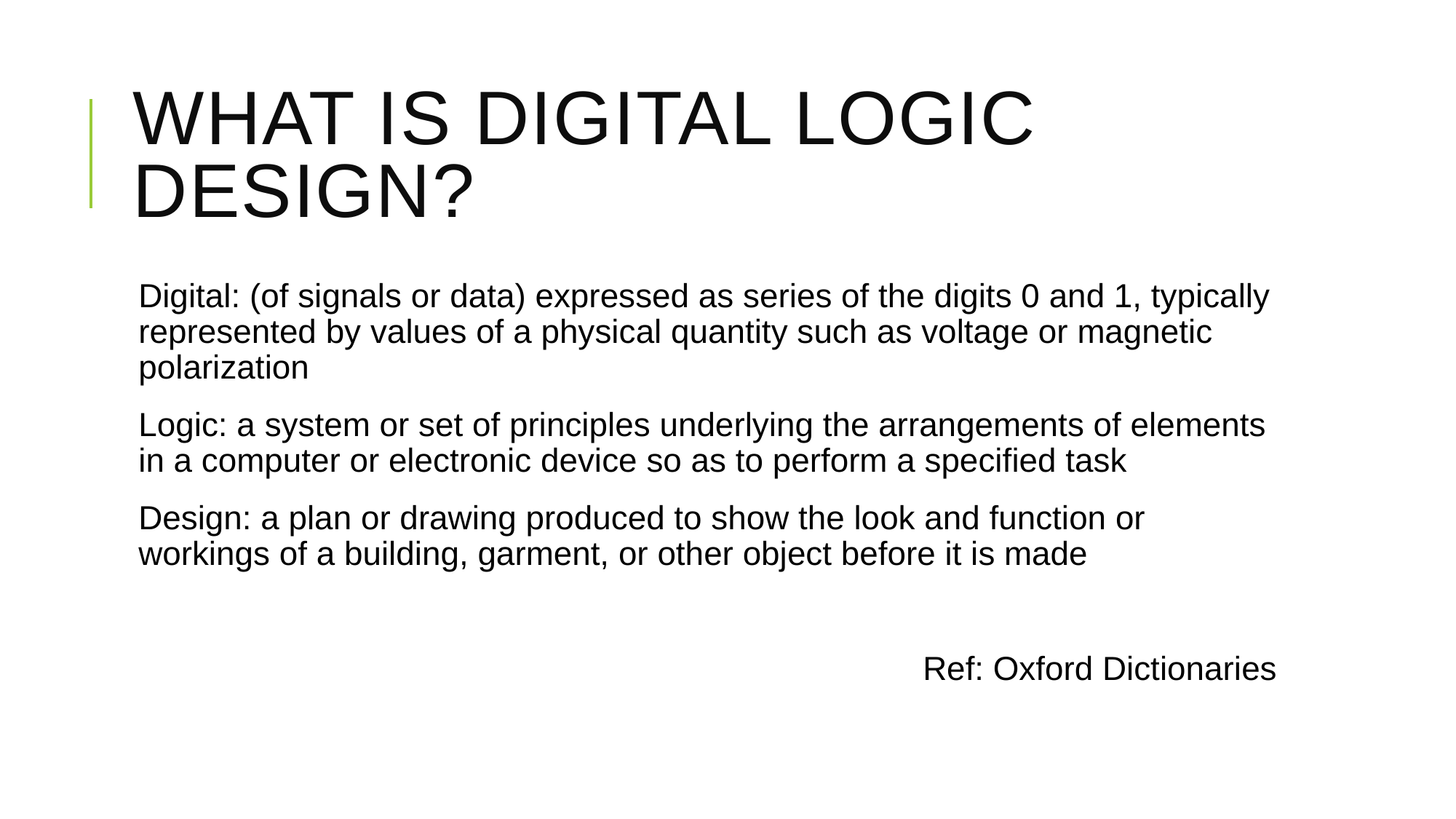

# What is Digital Logic Design?
Digital: (of signals or data) expressed as series of the digits 0 and 1, typically represented by values of a physical quantity such as voltage or magnetic polarization
Logic: a system or set of principles underlying the arrangements of elements in a computer or electronic device so as to perform a specified task
Design: a plan or drawing produced to show the look and function or workings of a building, garment, or other object before it is made

Ref: Oxford Dictionaries